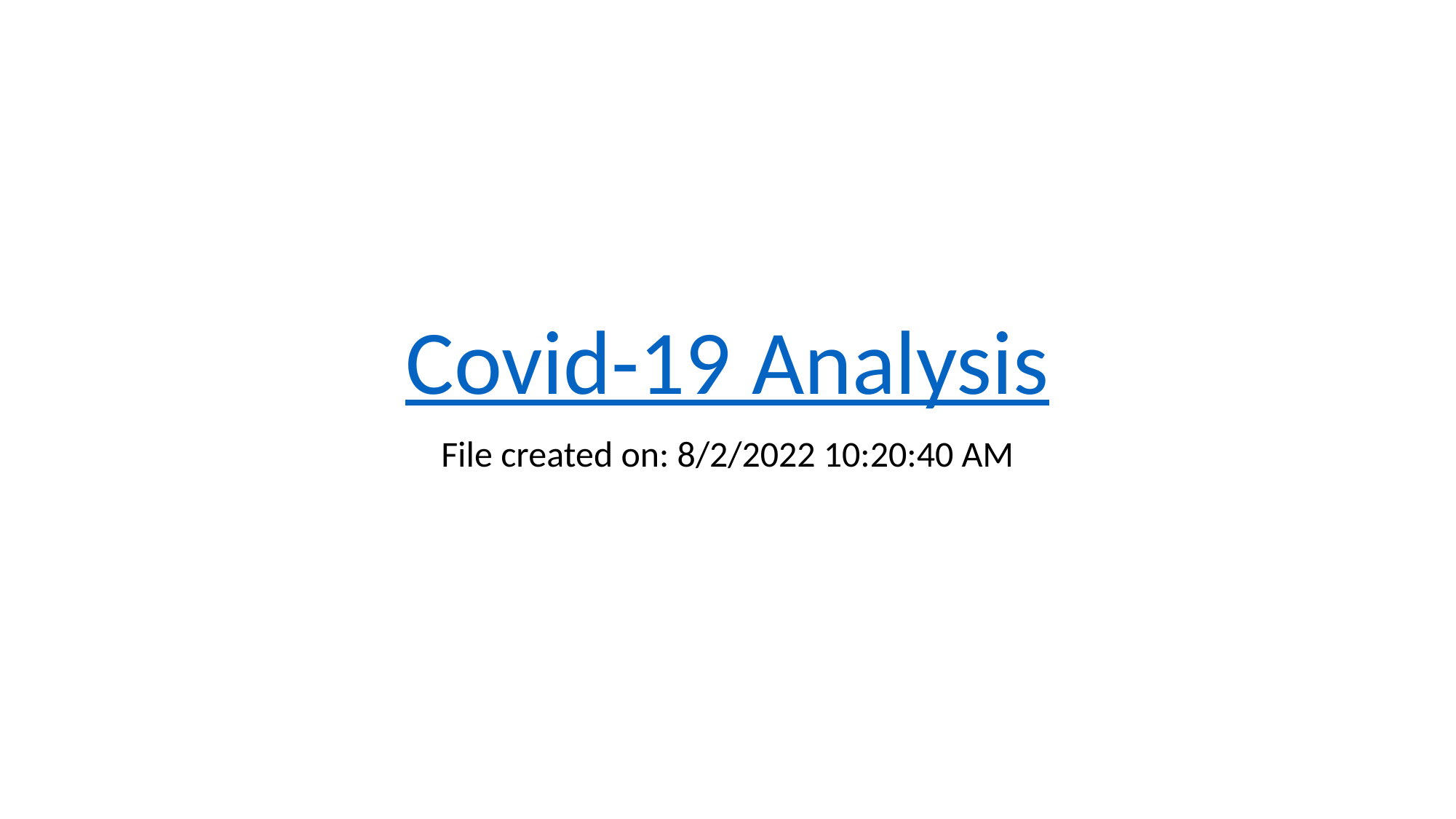

# Covid-19 Analysis
File created on: 8/2/2022 10:20:40 AM